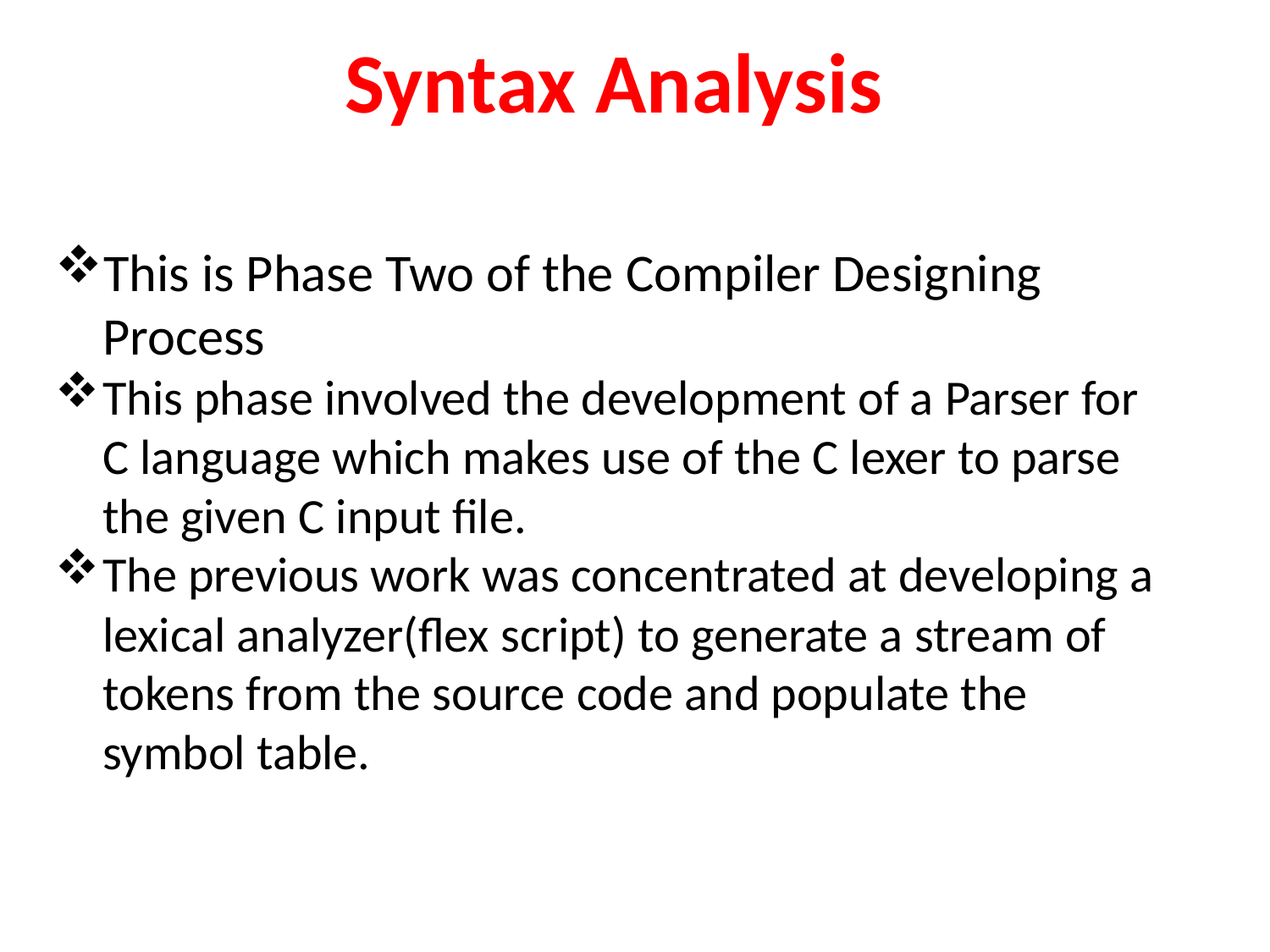

# Syntax Analysis

This is Phase Two of the Compiler Designing Process
This phase involved the development of a Parser for C language which makes use of the C lexer to parse the given C input file.
The previous work was concentrated at developing a lexical analyzer(flex script) to generate a stream of tokens from the source code and populate the symbol table.